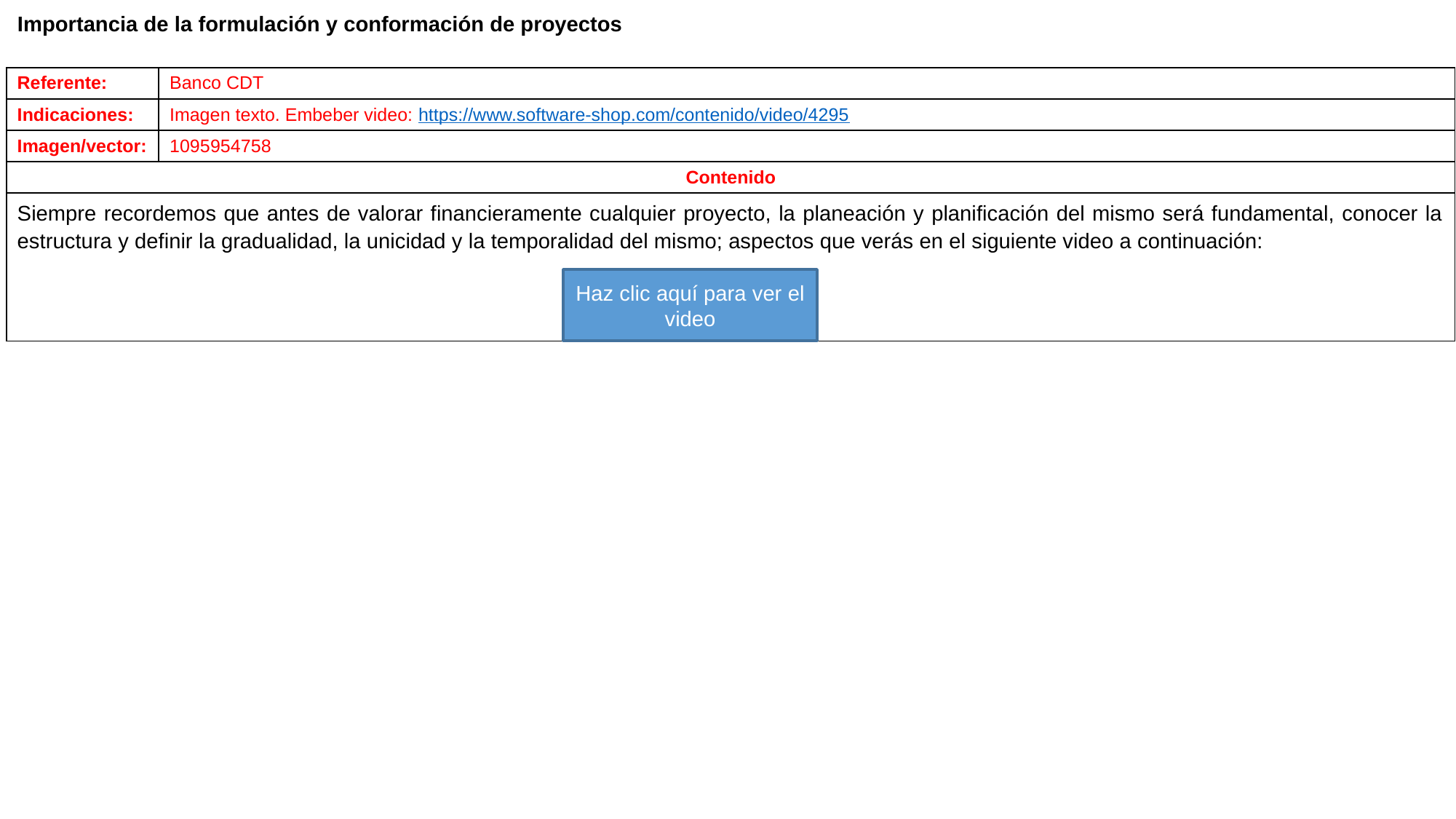

Importancia de la formulación y conformación de proyectos
| Referente: | Banco CDT |
| --- | --- |
| Indicaciones: | Imagen texto. Embeber video: https://www.software-shop.com/contenido/video/4295 |
| Imagen/vector: | 1095954758 |
| Contenido |  |
| Siempre recordemos que antes de valorar financieramente cualquier proyecto, la planeación y planificación del mismo será fundamental, conocer la estructura y definir la gradualidad, la unicidad y la temporalidad del mismo; aspectos que verás en el siguiente video a continuación: |  |

Haz clic aquí para ver el video
565058149
Clic aquí